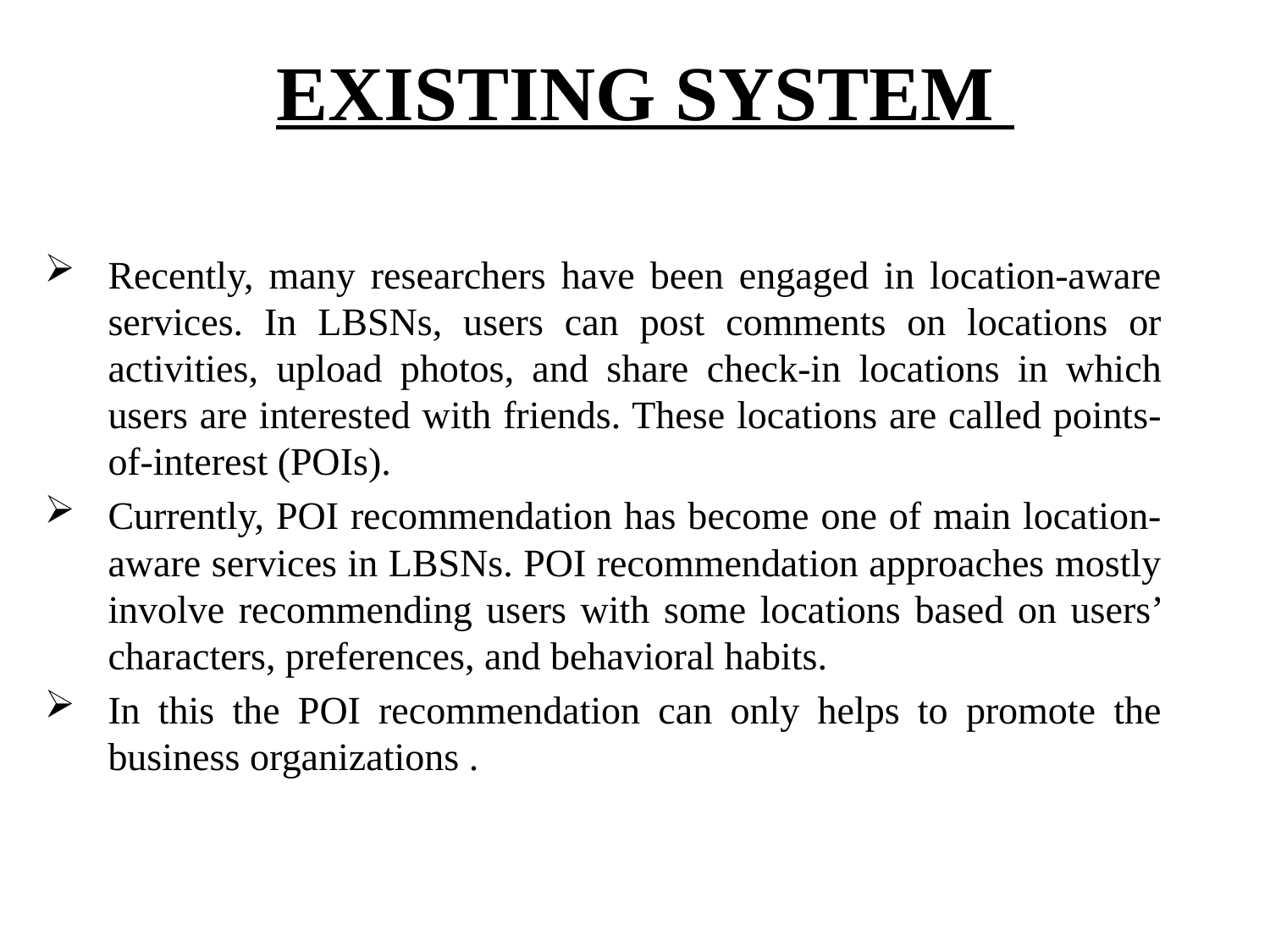

# EXISTING SYSTEM
Recently, many researchers have been engaged in location-aware services. In LBSNs, users can post comments on locations or activities, upload photos, and share check-in locations in which users are interested with friends. These locations are called points-of-interest (POIs).
Currently, POI recommendation has become one of main location-aware services in LBSNs. POI recommendation approaches mostly involve recommending users with some locations based on users’ characters, preferences, and behavioral habits.
In this the POI recommendation can only helps to promote the business organizations .